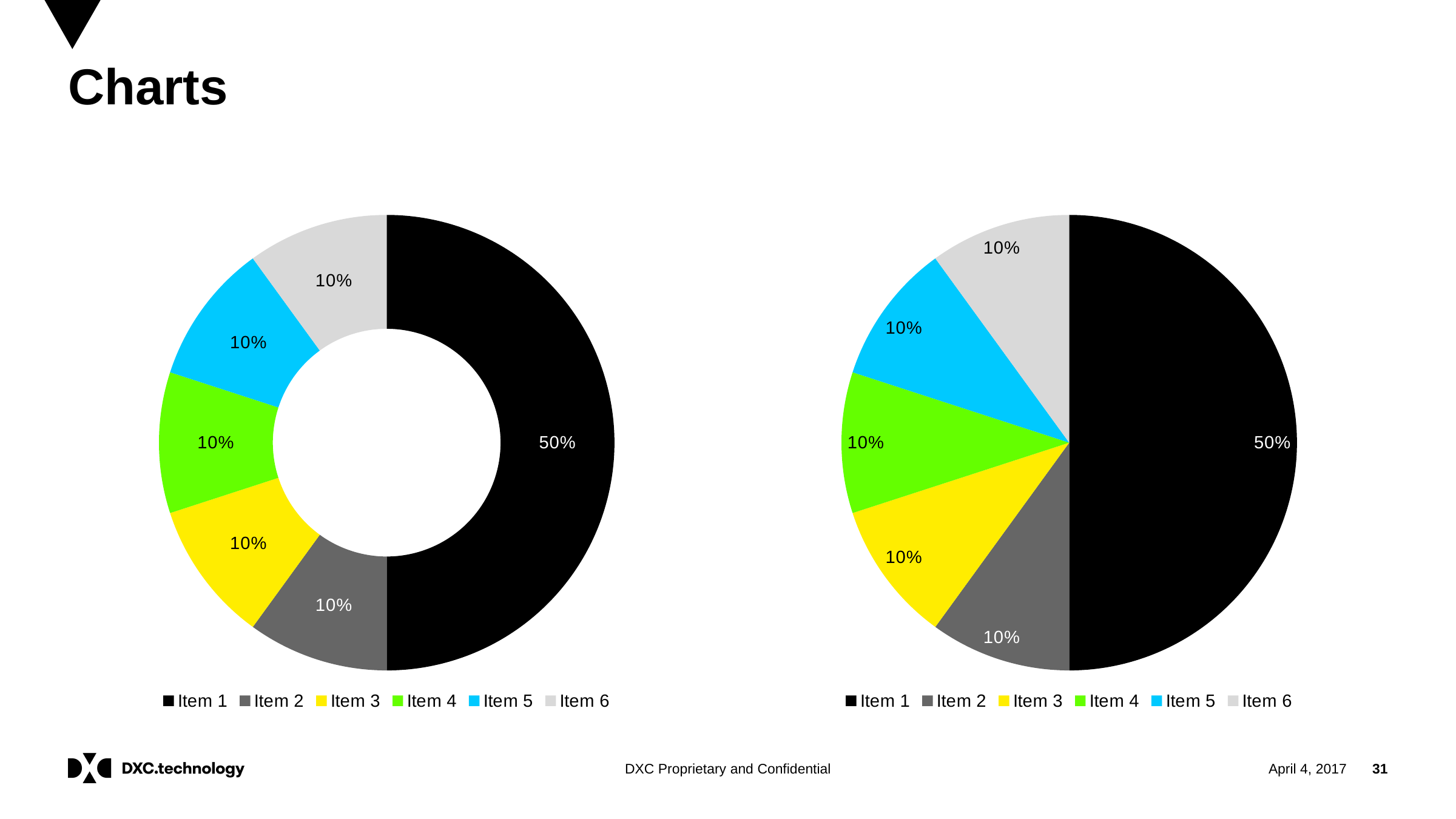

# Charts

### Chart

| Category | Category |
|---|---|
| Item 1 | 0.5 |
| Item 2 | 0.1 |
| Item 3 | 0.1 |
| Item 4 | 0.1 |
| Item 5 | 0.1 |
| Item 6 | 0.1 |

### Chart

| Category | Category |
|---|---|
| Item 1 | 0.5 |
| Item 2 | 0.1 |
| Item 3 | 0.1 |
| Item 4 | 0.1 |
| Item 5 | 0.1 |
| Item 6 | 0.1 |